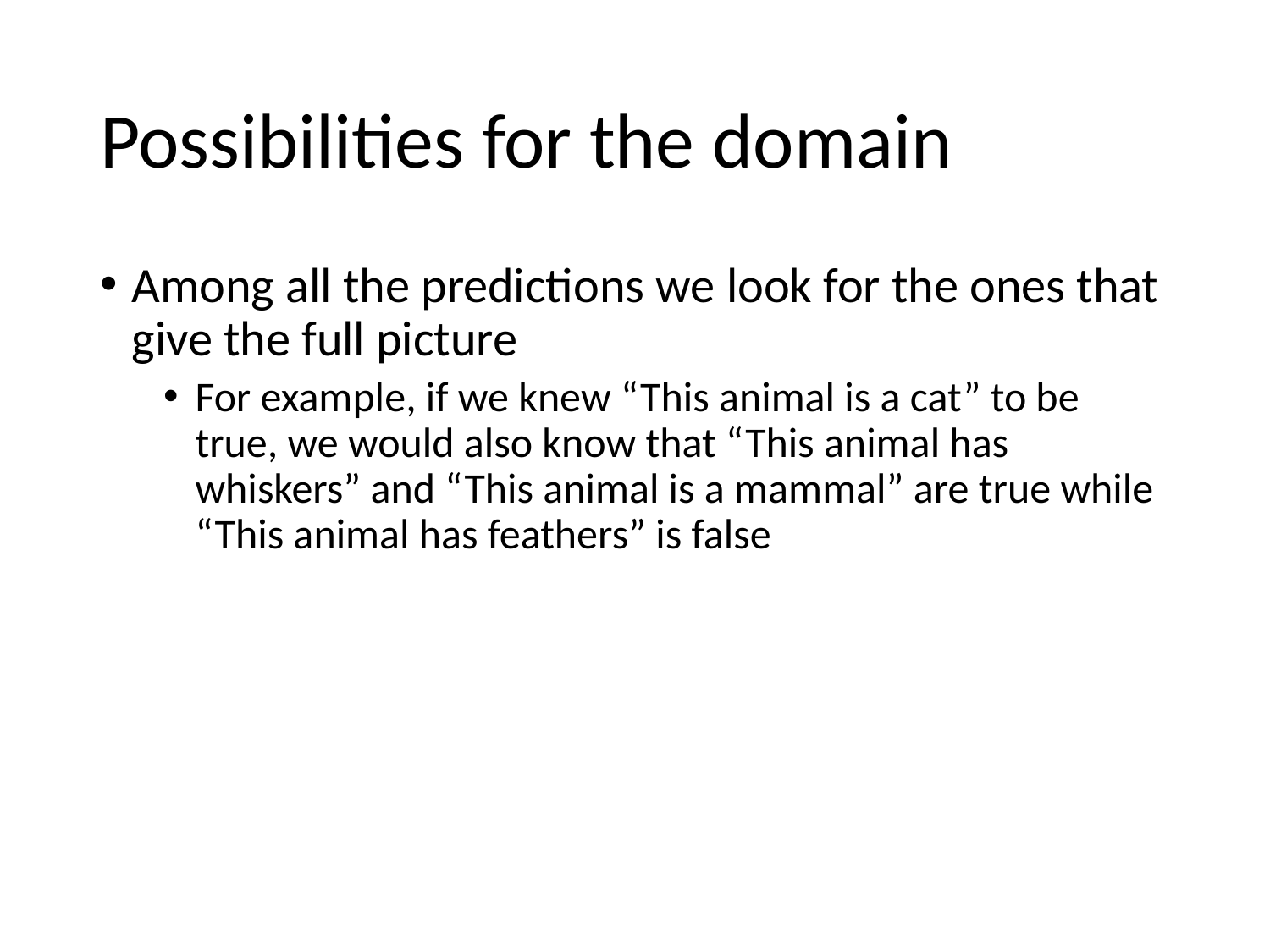

# Possibilities for the domain
Among all the predictions we look for the ones that give the full picture
For example, if we knew “This animal is a cat” to be true, we would also know that “This animal has whiskers” and “This animal is a mammal” are true while “This animal has feathers” is false